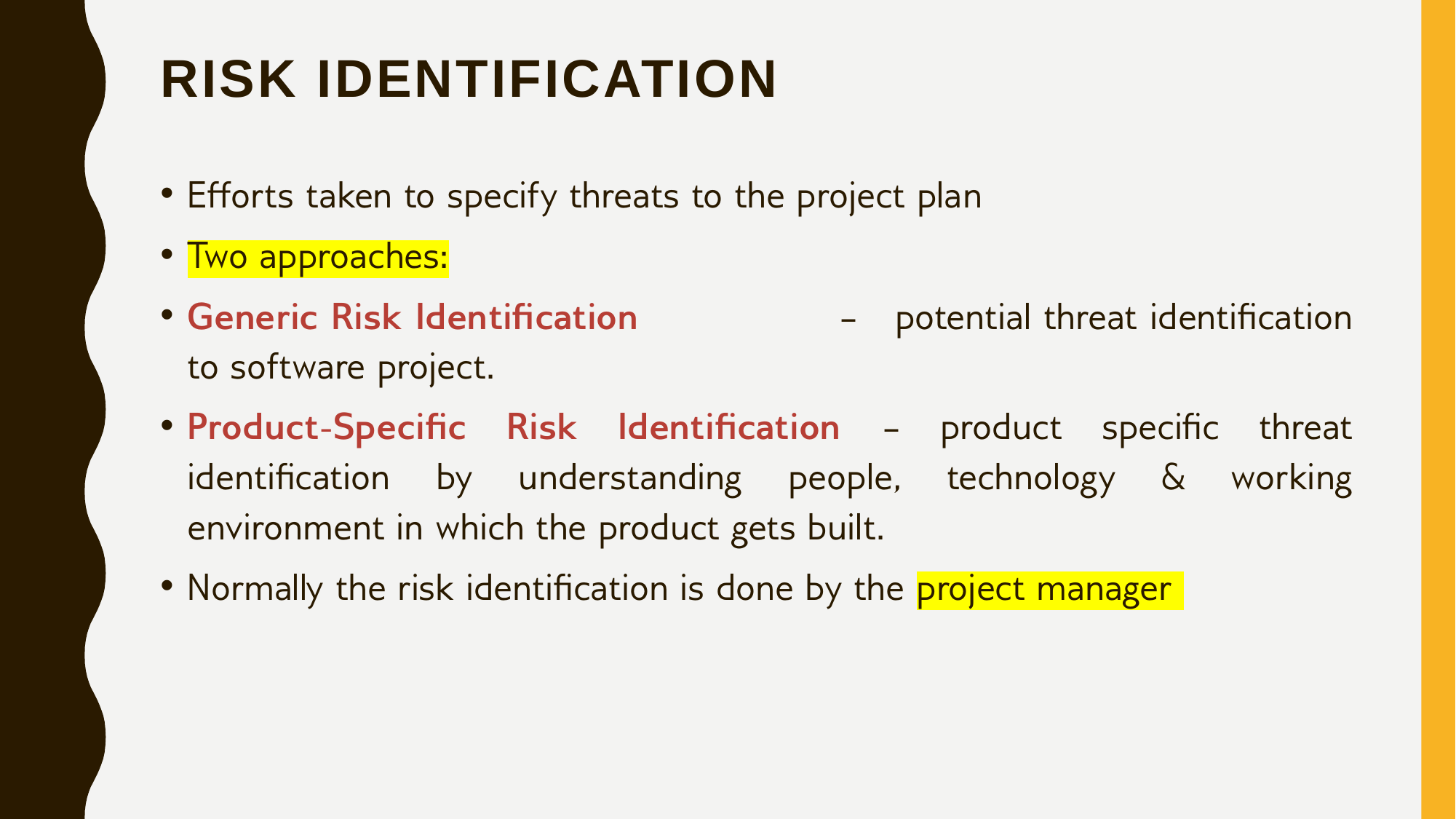

# RISK IDENTIFICATION
Efforts taken to specify threats to the project plan
Two approaches:
Generic Risk Identification               –   potential threat identification to software project.
Product-Specific Risk Identification – product specific threat identification by understanding people, technology & working environment in which the product gets built.
Normally the risk identification is done by the project manager